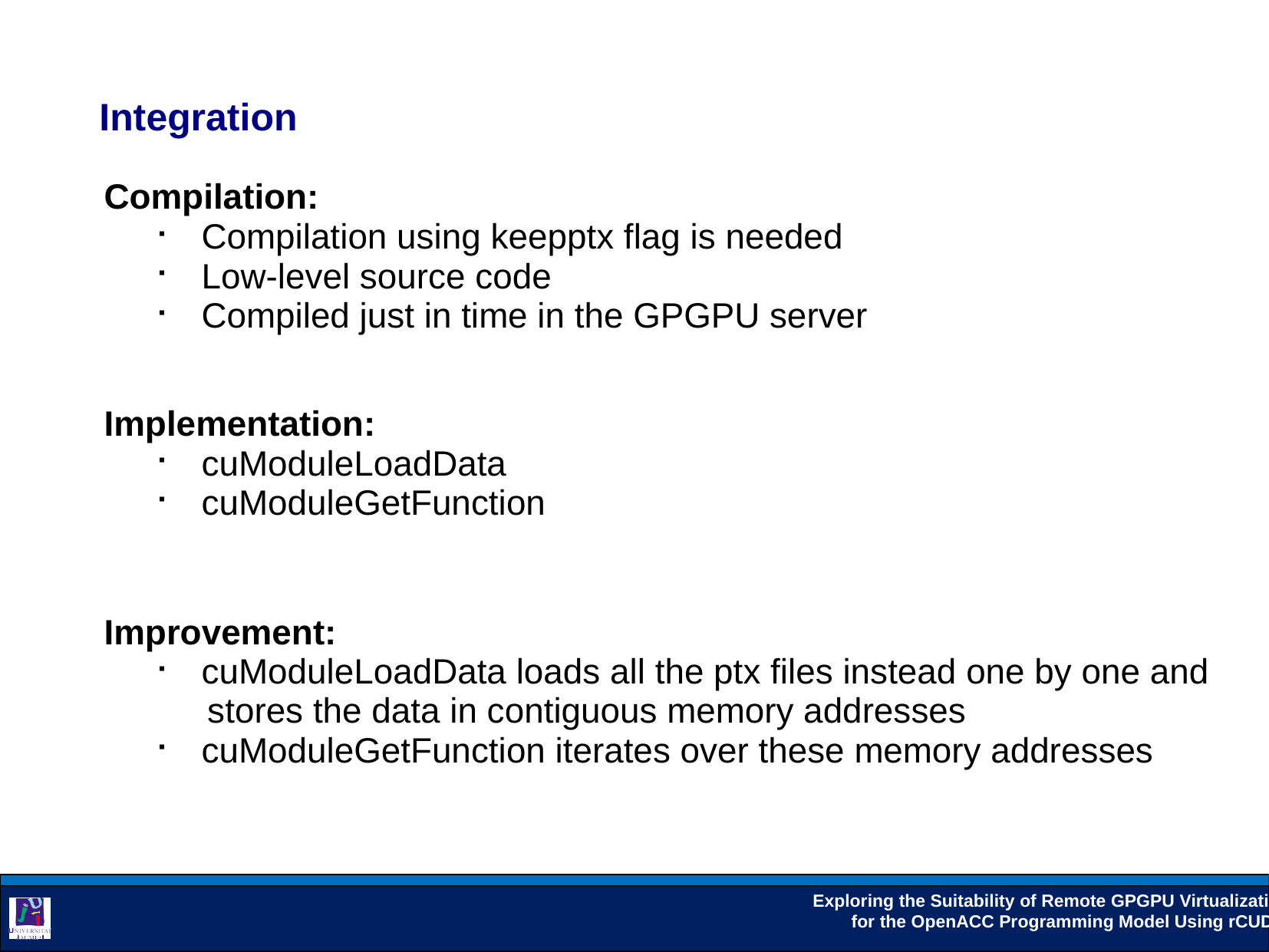

Integration
Compilation:
Compilation using keepptx flag is needed
Low-level source code
Compiled just in time in the GPGPU server
Implementation:
cuModuleLoadData
cuModuleGetFunction
Improvement:
cuModuleLoadData loads all the ptx files instead one by one and
     stores the data in contiguous memory addresses
cuModuleGetFunction iterates over these memory addresses